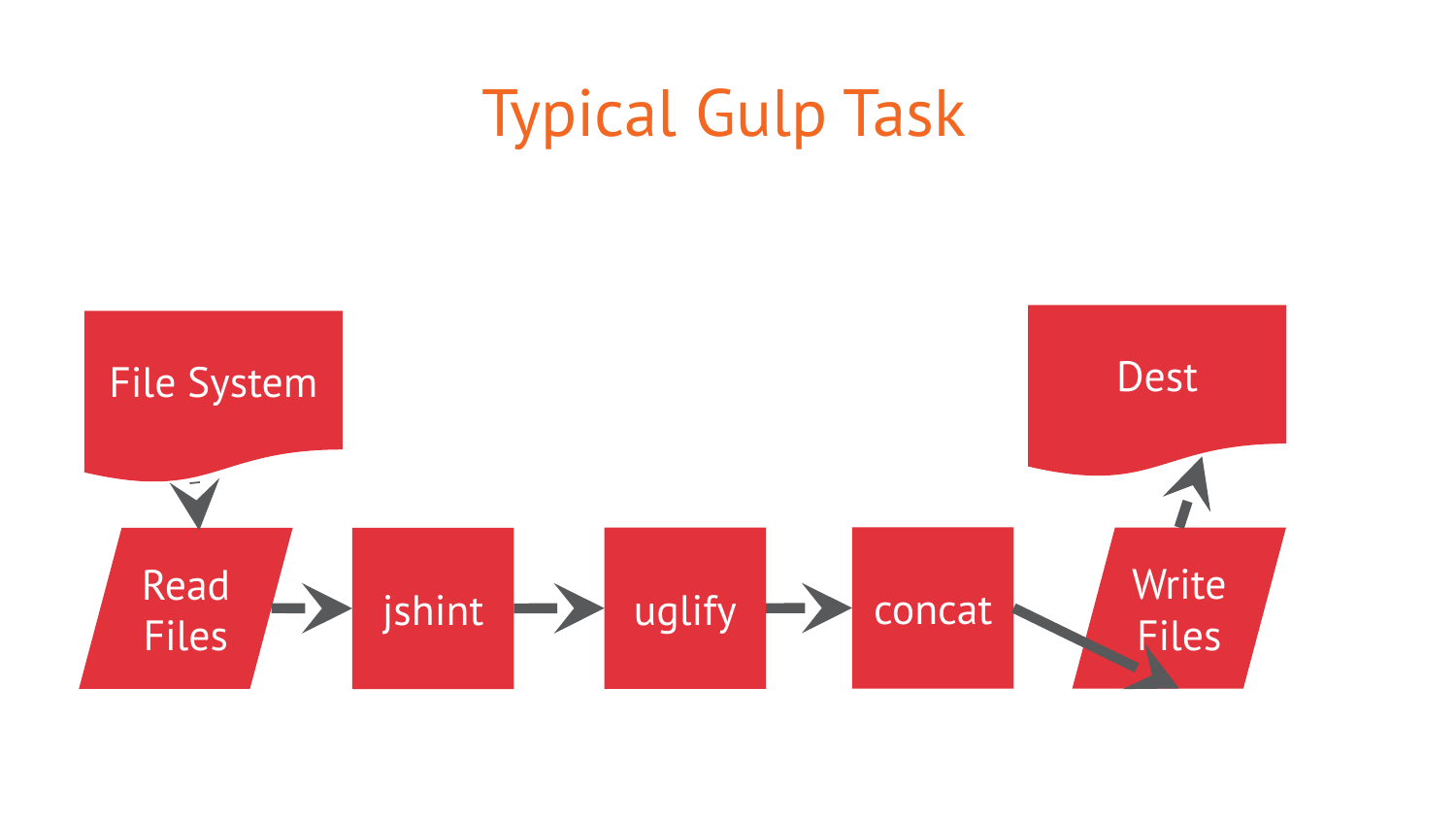

# Typical Gulp Task
Dest
File System
concat
uglify
Write Files
Read Files
jshint